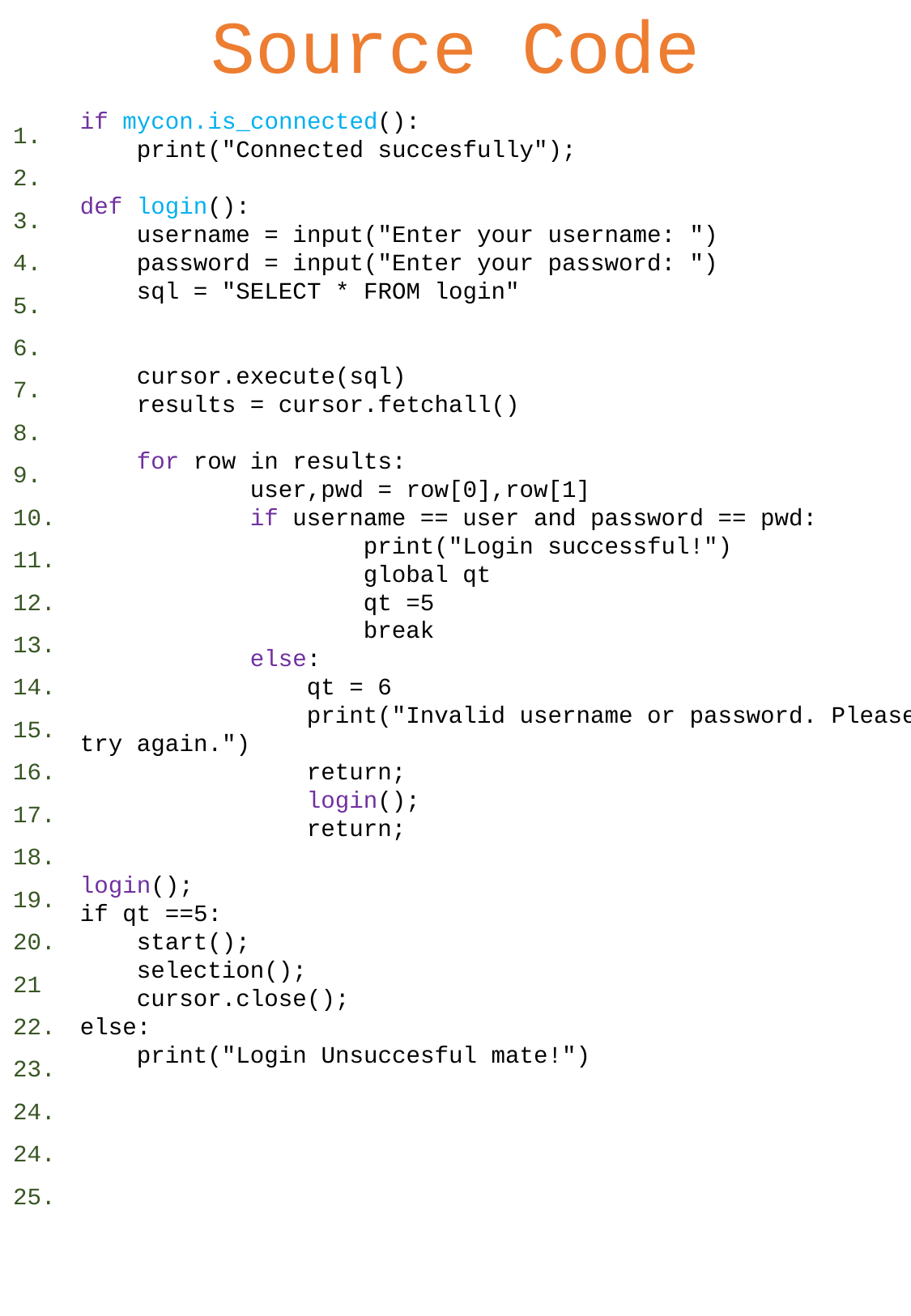

# Source Code
1.
2.
3.
4.
5.
6.
7.
8.
9.
10.
11.
12.
13.
14.
15.
16.
17.
18.
19.
20.
21
22.
23.
24.
24.
25.
if mycon.is_connected():
    print("Connected succesfully");

def login():
    username = input("Enter your username: ")
    password = input("Enter your password: ")
    sql = "SELECT * FROM login"

    cursor.execute(sql)
    results = cursor.fetchall()

    for row in results:
            user,pwd = row[0],row[1]
            if username == user and password == pwd:
                    print("Login successful!")
                    global qt
                    qt =5
                    break
            else:
                qt = 6
                print("Invalid username or password. Please try again.")
                return;
                login();
                return;

login();
if qt ==5:
    start();
    selection();
    cursor.close();
else:
    print("Login Unsuccesful mate!")